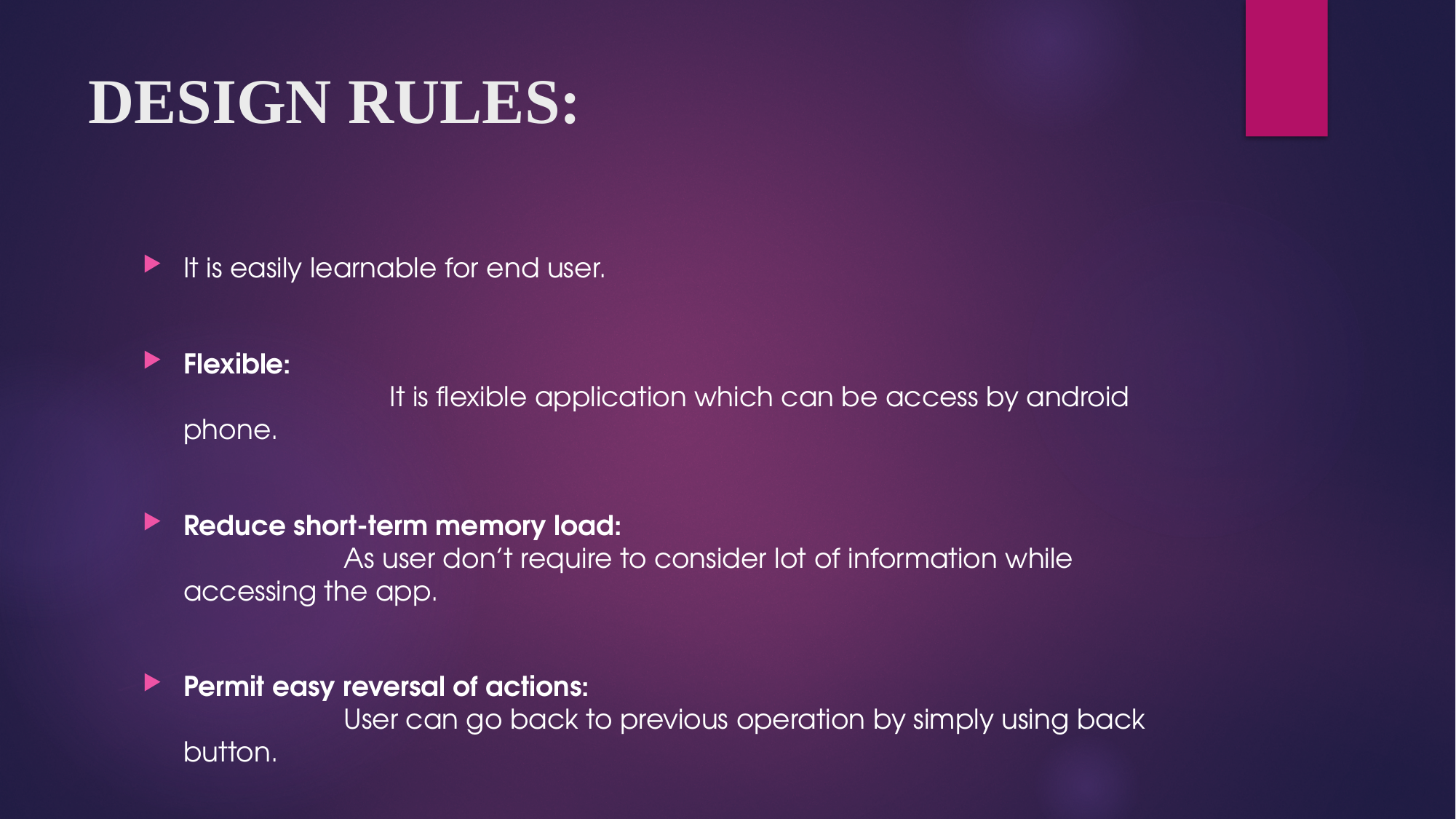

# DESIGN RULES:
It is easily learnable for end user.

Flexible:                                                                                                                                                 It is flexible application which can be access by android phone.

Reduce short-term memory load:                                                                                                As user don’t require to consider lot of information while accessing the app.

Permit easy reversal of actions:                                                                                                    User can go back to previous operation by simply using back button.